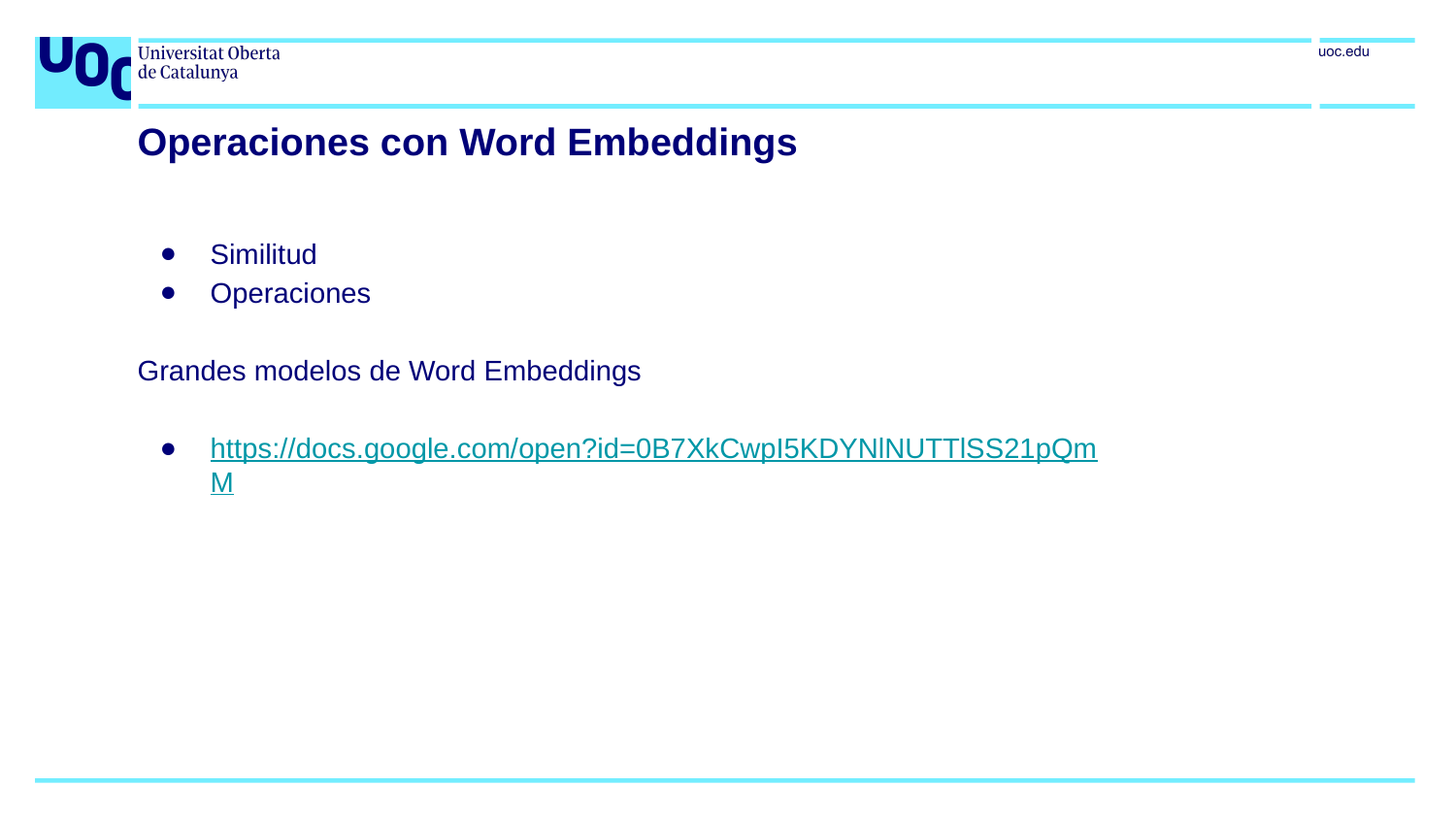

# Operaciones con Word Embeddings
Similitud
Operaciones

Grandes modelos de Word Embeddings

https://docs.google.com/open?id=0B7XkCwpI5KDYNlNUTTlSS21pQmM